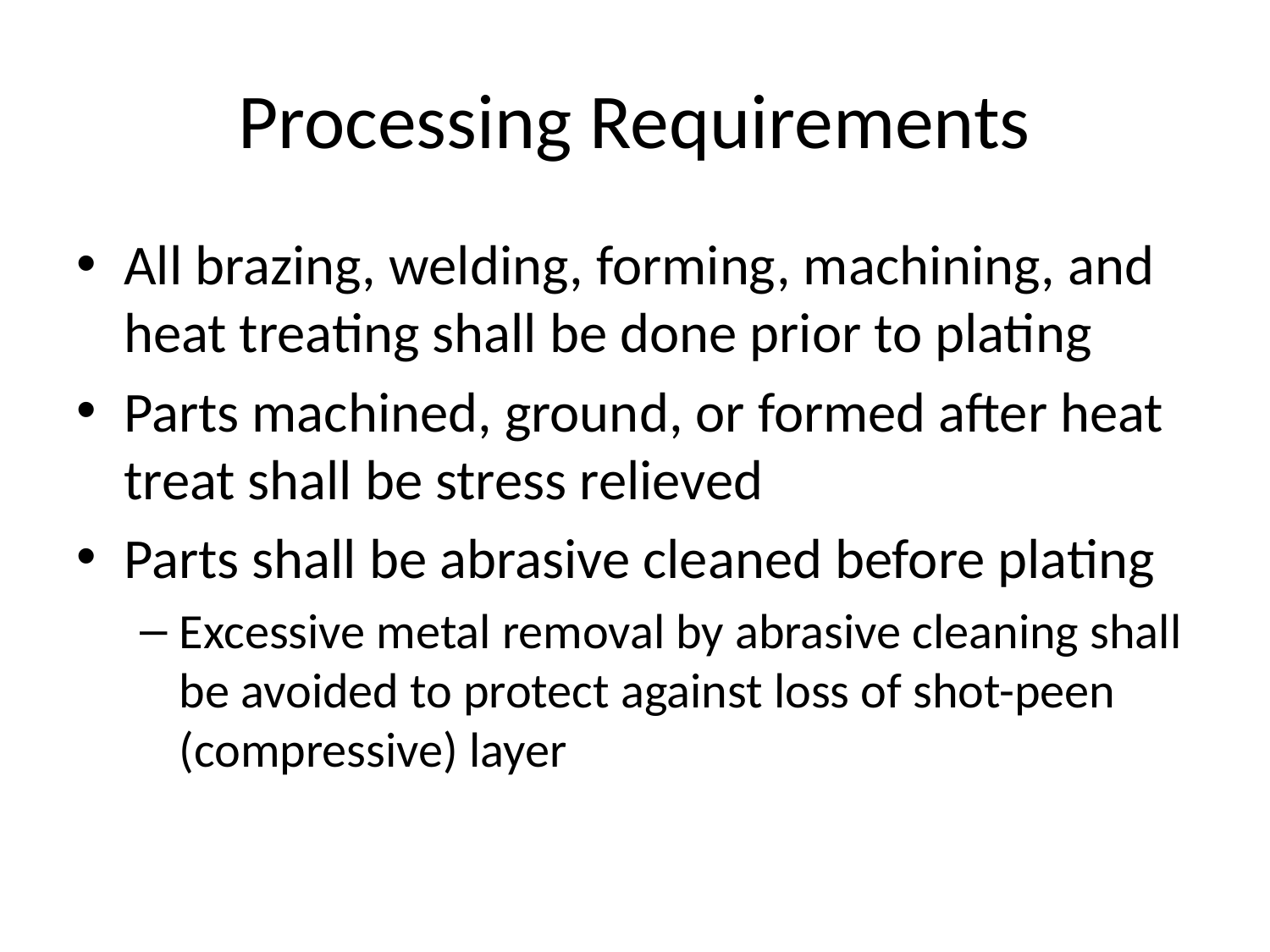

# Processing Requirements
All brazing, welding, forming, machining, and heat treating shall be done prior to plating
Parts machined, ground, or formed after heat treat shall be stress relieved
Parts shall be abrasive cleaned before plating
Excessive metal removal by abrasive cleaning shall be avoided to protect against loss of shot-peen (compressive) layer